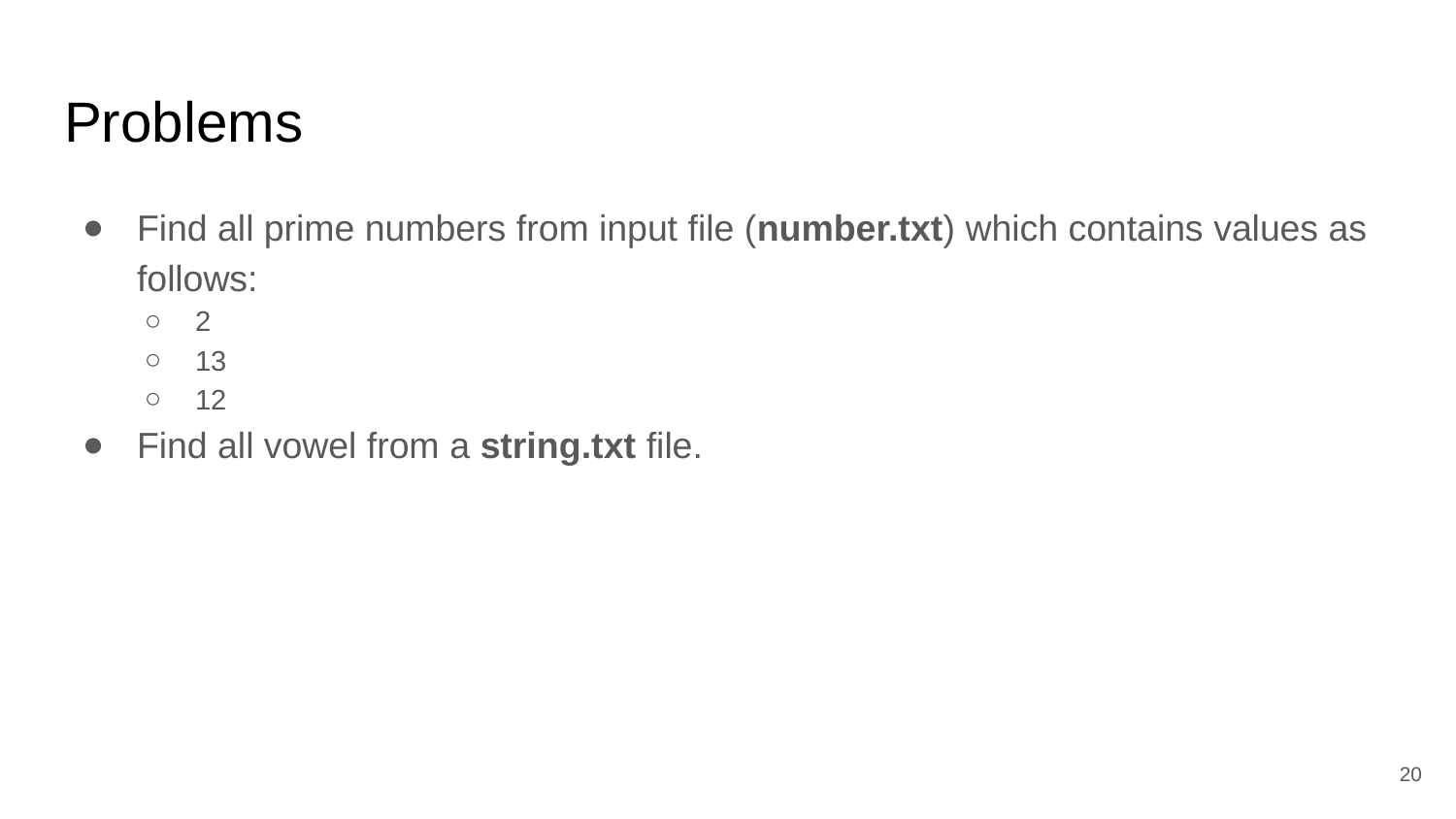

# Problems
Find all prime numbers from input file (number.txt) which contains values as follows:
2
13
12
Find all vowel from a string.txt file.

20